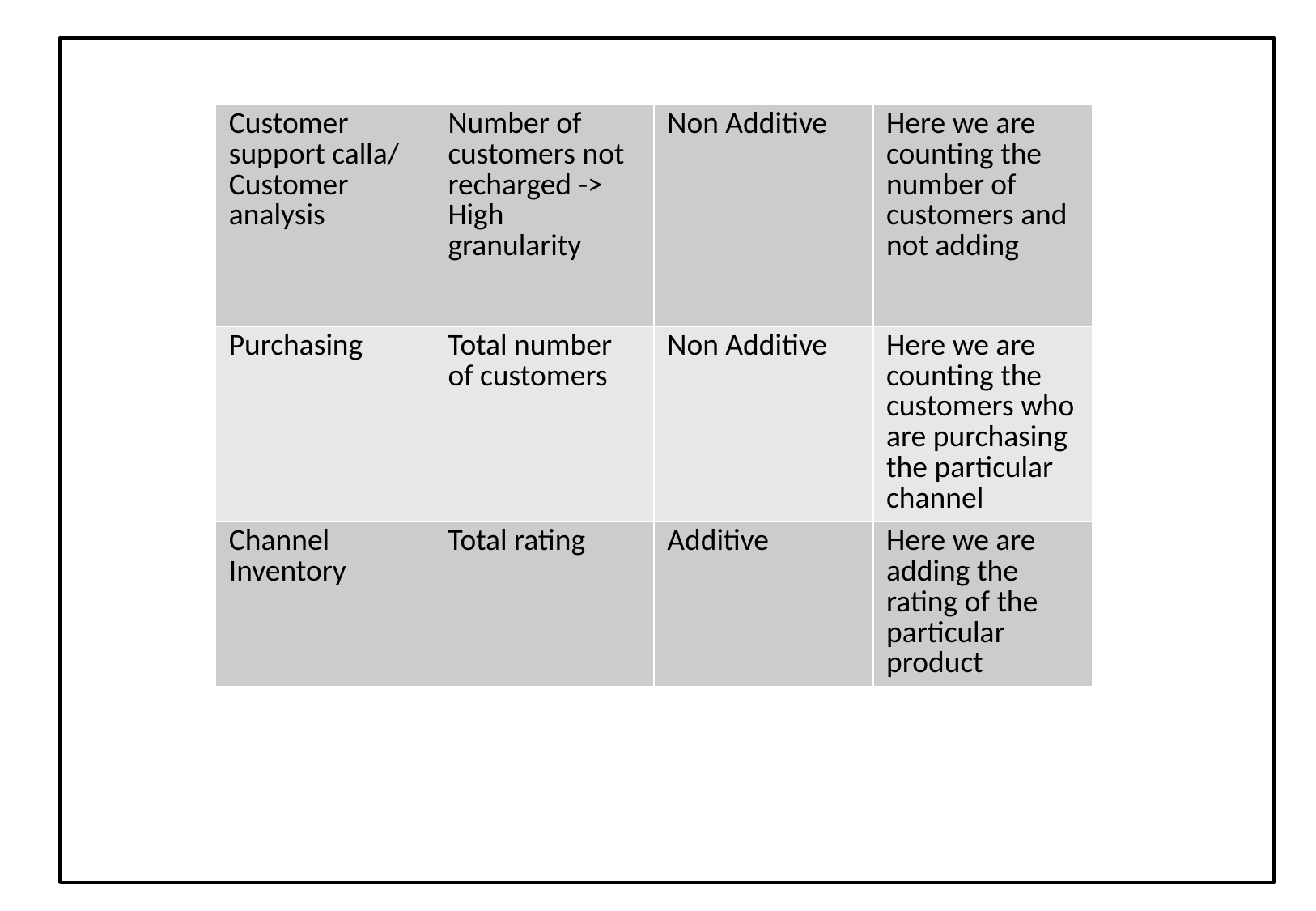

| Customer support calla/ Customer analysis | Number of customers not recharged -> High granularity | Non Additive | Here we are counting the number of customers and not adding |
| --- | --- | --- | --- |
| Purchasing | Total number of customers | Non Additive | Here we are counting the customers who are purchasing the particular channel |
| Channel Inventory | Total rating | Additive | Here we are adding the rating of the particular product |